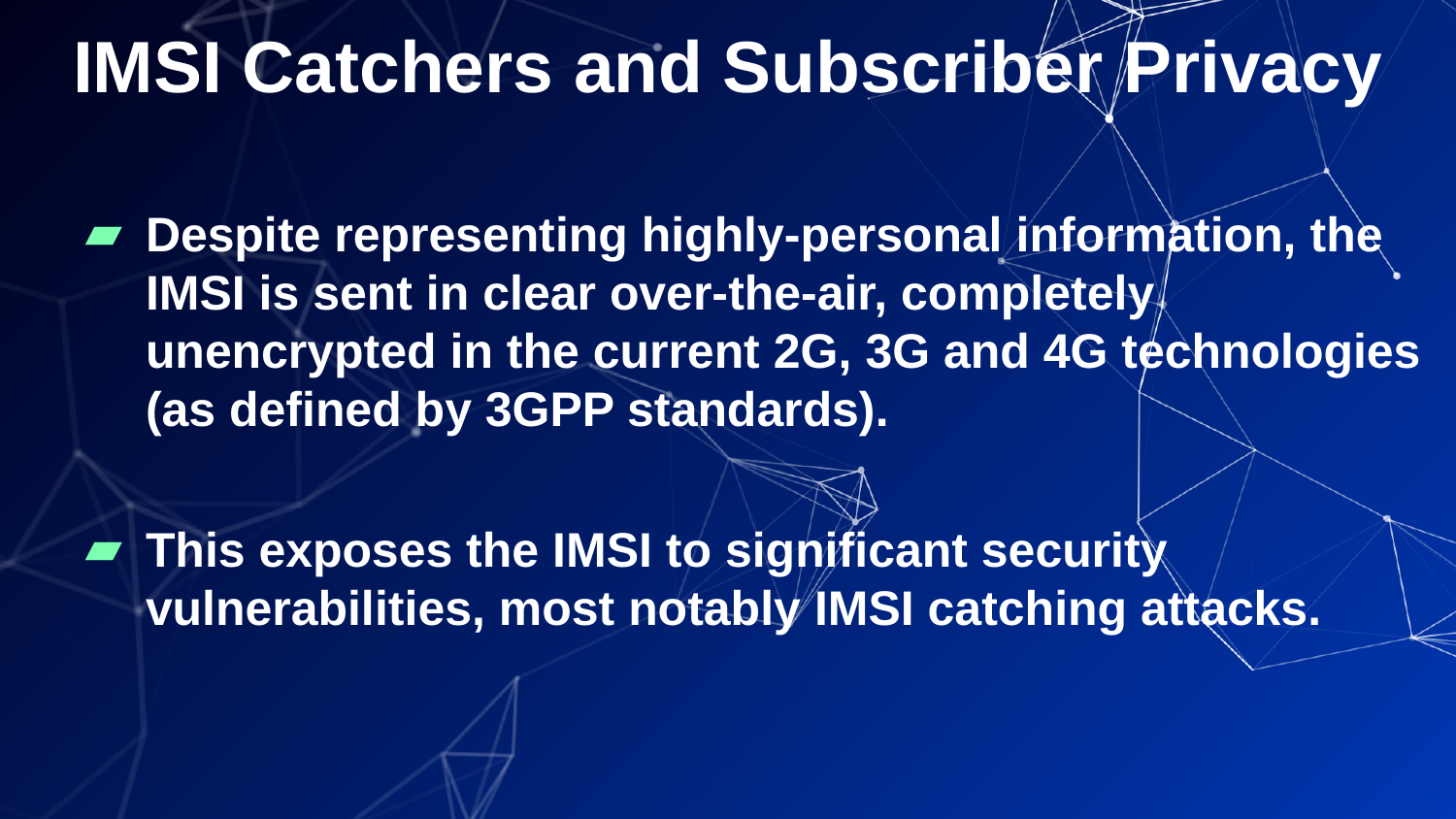

# IMSI Catchers and Subscriber Privacy
Despite representing highly-personal information, the IMSI is sent in clear over-the-air, completely unencrypted in the current 2G, 3G and 4G technologies (as defined by 3GPP standards).

This exposes the IMSI to significant security vulnerabilities, most notably IMSI catching attacks.
4